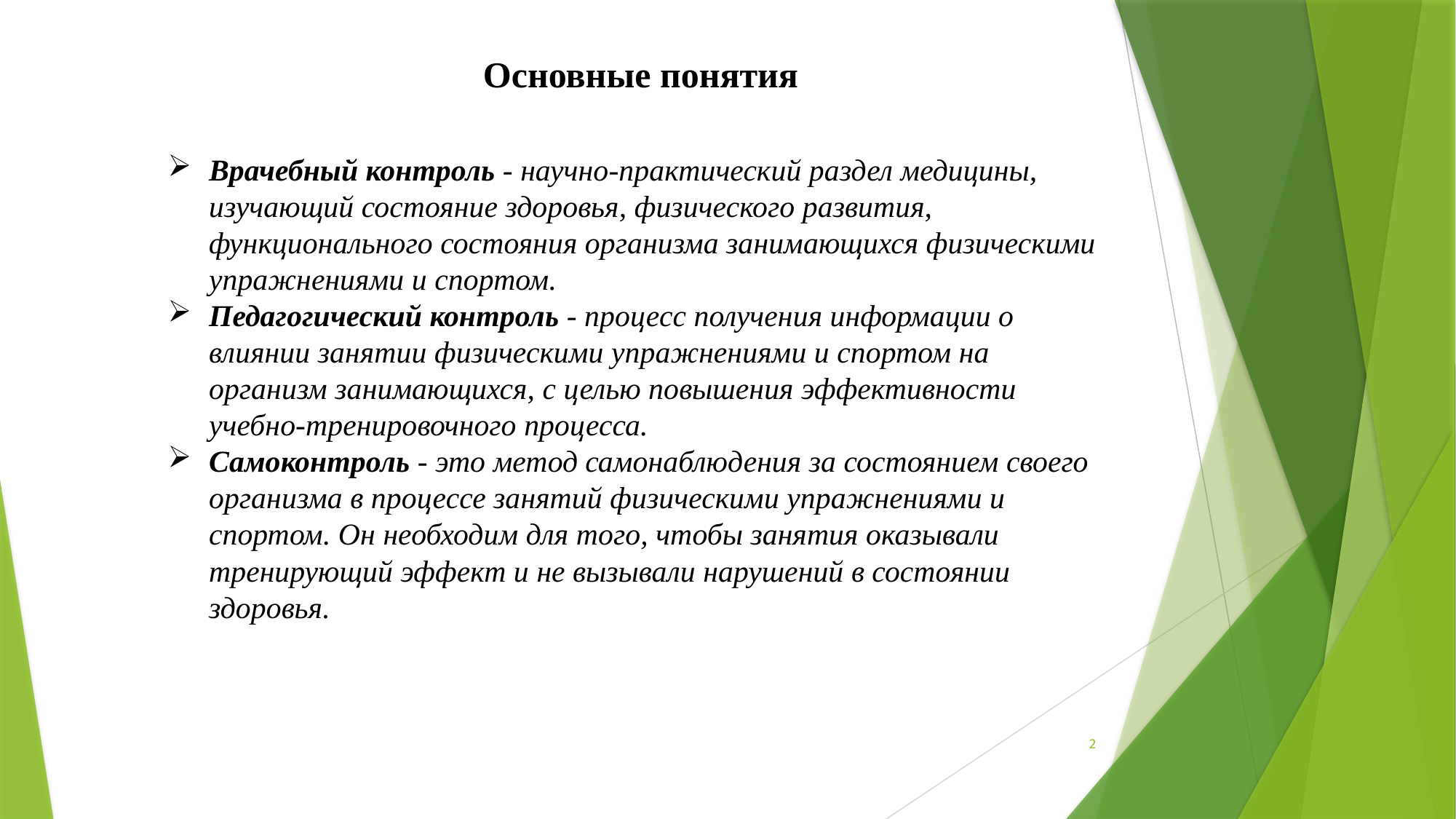

Основные понятия
Врачебный контроль - научно-практический раздел медицины, изучающий состояние здоровья, физического развития, функционального состояния организма занимающихся физическими упражнениями и спор­том.
Педагогический контроль - процесс получения информации о влиянии занятии физическими упражнениями и спортом на организм за­нимающихся, с целью повышения эффективности учебно-тренировочного процесса.
Самоконтроль - это метод самонаблюдения за состоянием своего организма в процессе занятий физическими упражнениями и спортом. Он необходим для того, чтобы занятия оказывали тренирующий эффект и не вызывали нарушений в состоянии здоровья.
2